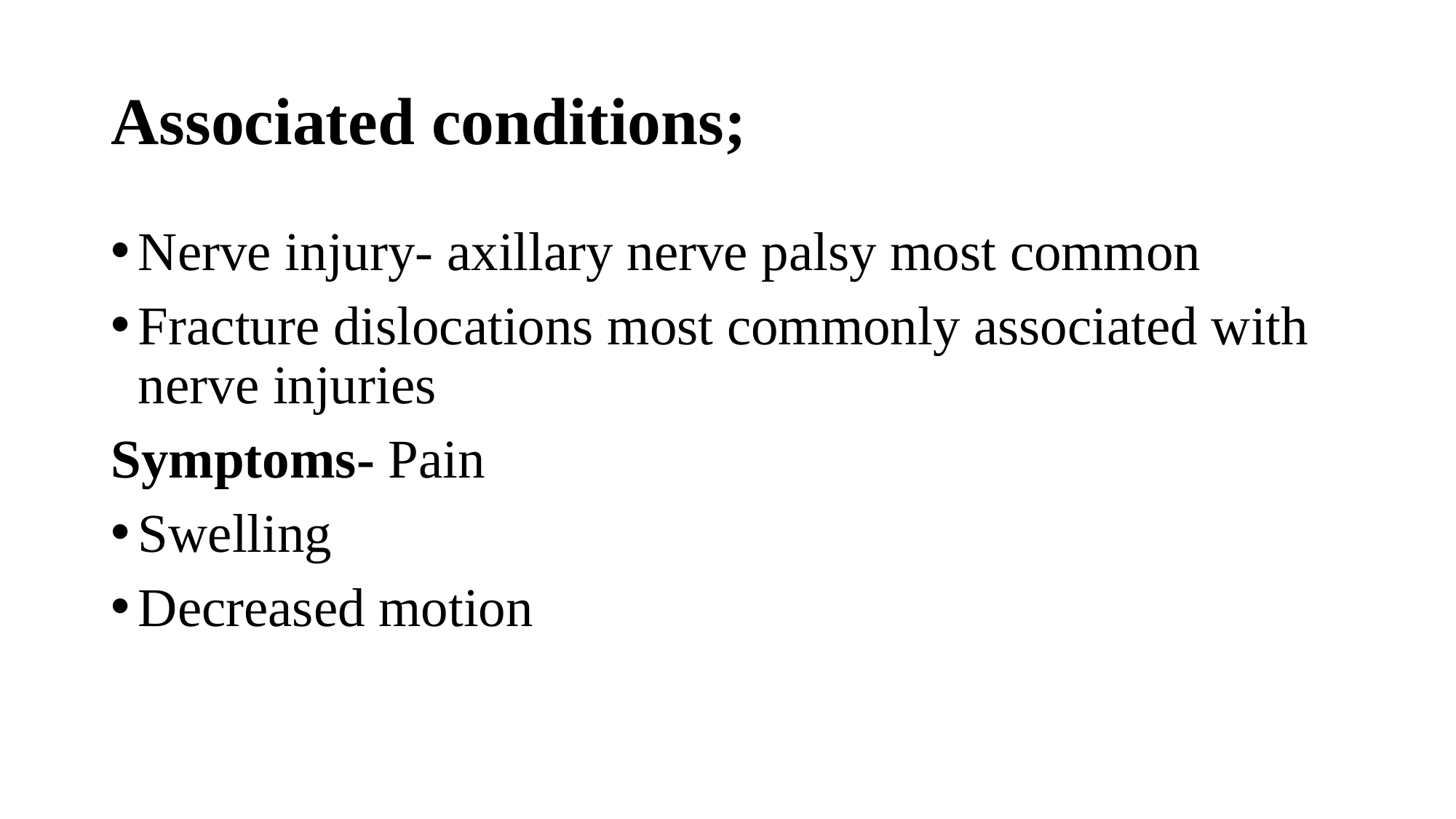

# Associated conditions;
Nerve injury- axillary nerve palsy most common
Fracture dislocations most commonly associated with nerve injuries
Symptoms- Pain
Swelling
Decreased motion